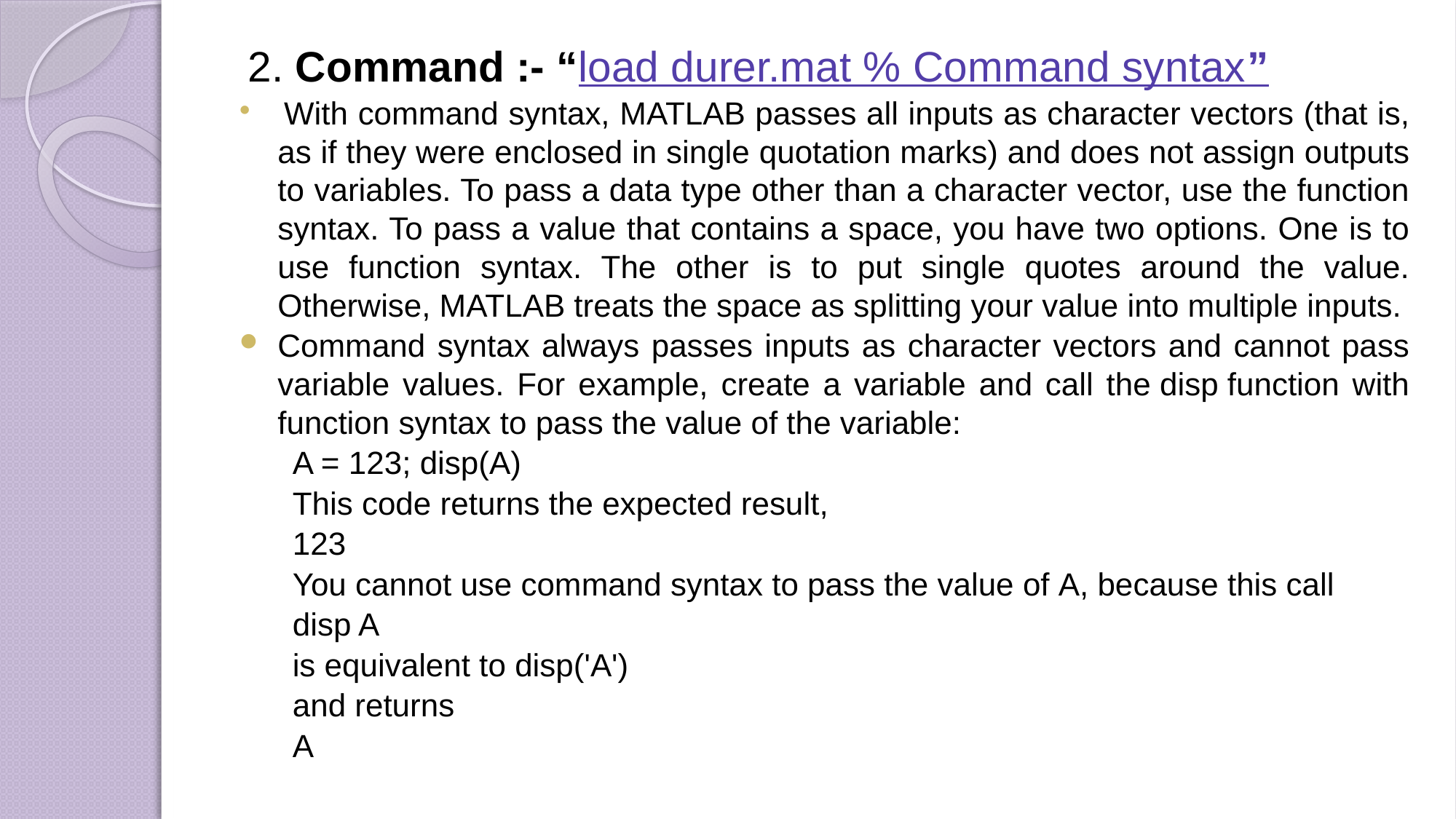

2. Command :- “load durer.mat % Command syntax”
 With command syntax, MATLAB passes all inputs as character vectors (that is, as if they were enclosed in single quotation marks) and does not assign outputs to variables. To pass a data type other than a character vector, use the function syntax. To pass a value that contains a space, you have two options. One is to use function syntax. The other is to put single quotes around the value. Otherwise, MATLAB treats the space as splitting your value into multiple inputs.
Command syntax always passes inputs as character vectors and cannot pass variable values. For example, create a variable and call the disp function with function syntax to pass the value of the variable:
     A = 123; disp(A)
     This code returns the expected result,
     123
     You cannot use command syntax to pass the value of A, because this call
     disp A
     is equivalent to disp('A')
     and returns
     A